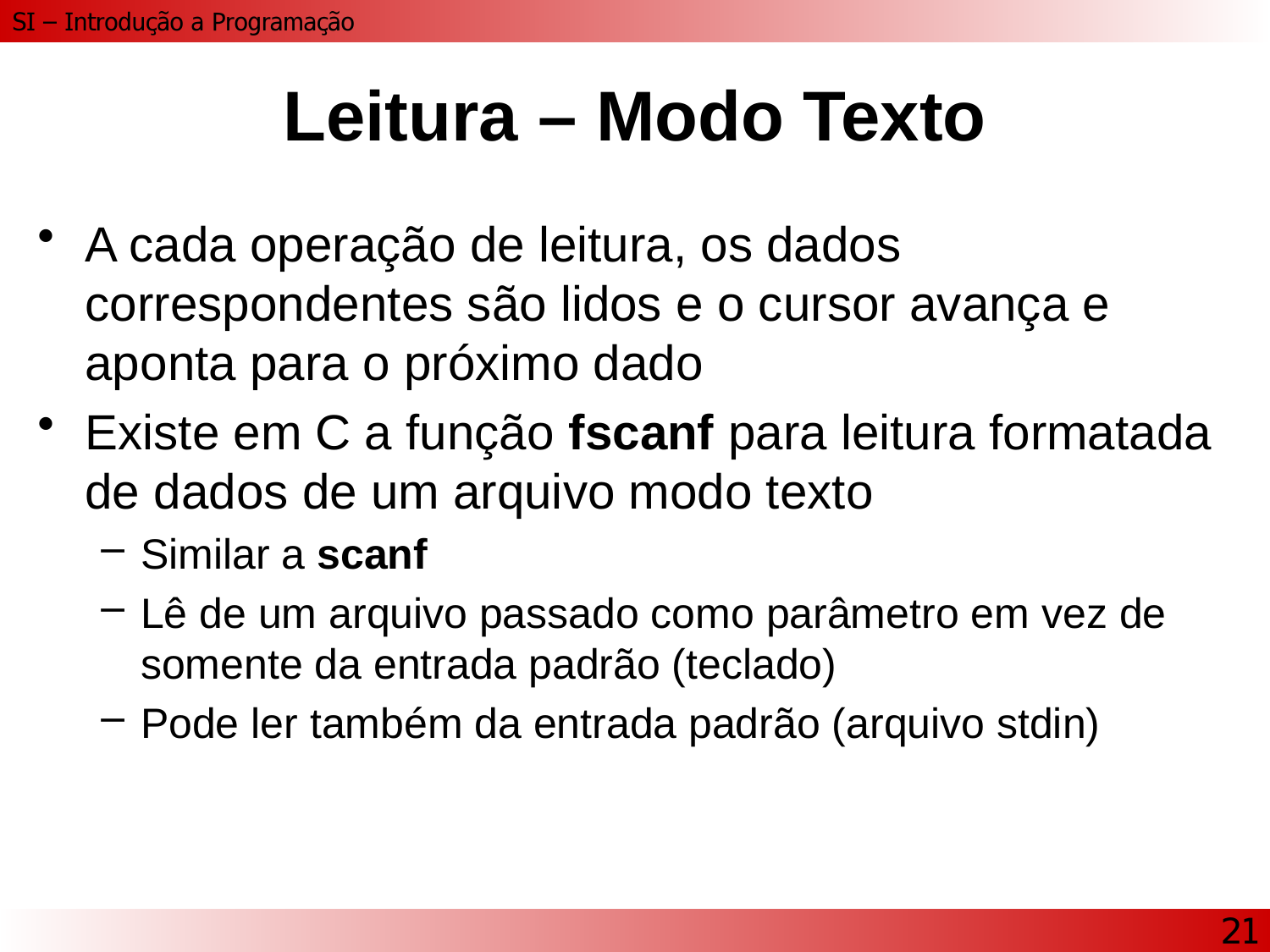

# Leitura – Modo Texto
A cada operação de leitura, os dados correspondentes são lidos e o cursor avança e aponta para o próximo dado
Existe em C a função fscanf para leitura formatada de dados de um arquivo modo texto
Similar a scanf
Lê de um arquivo passado como parâmetro em vez de somente da entrada padrão (teclado)
Pode ler também da entrada padrão (arquivo stdin)
21